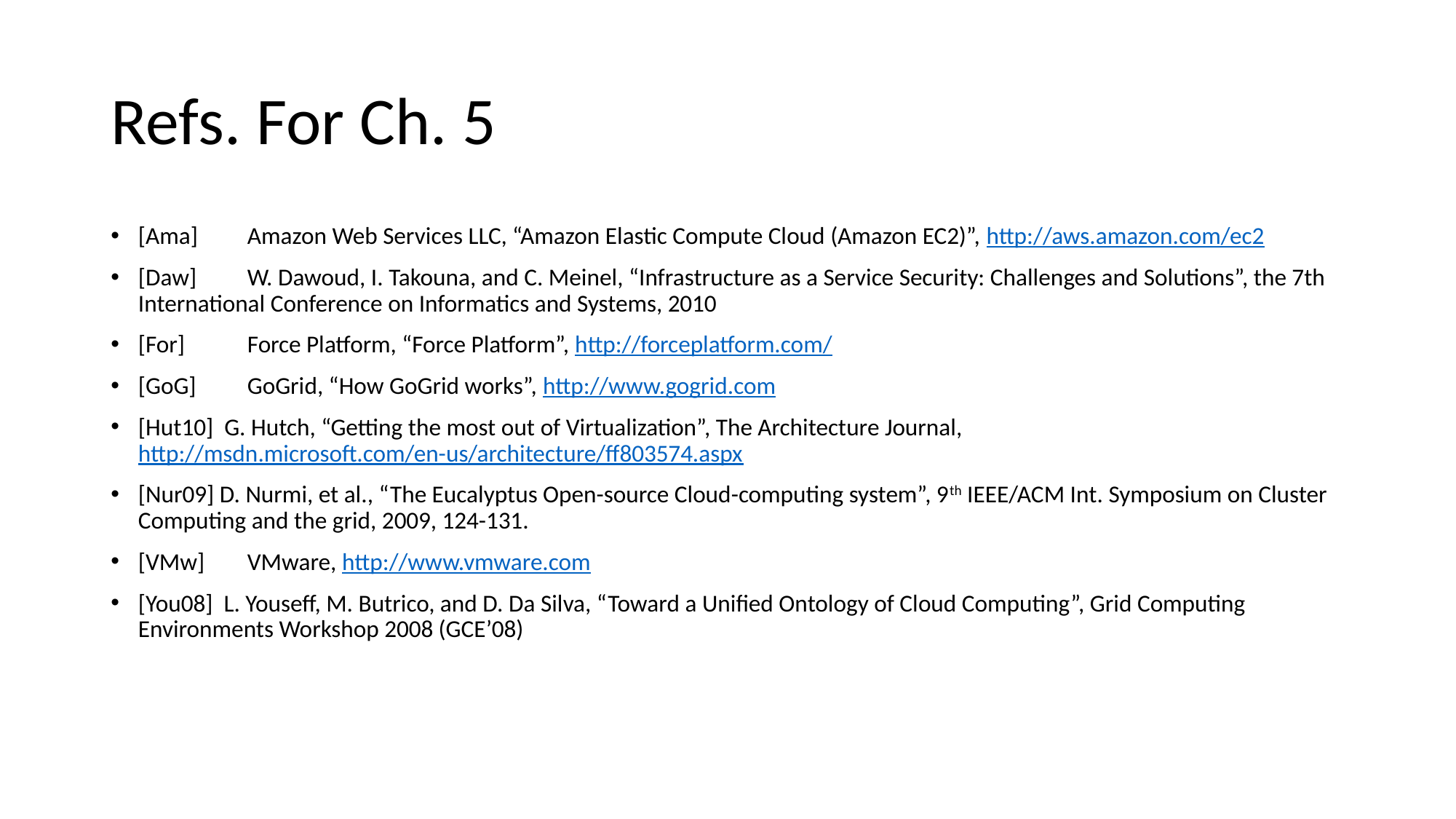

# Refs. For Ch. 5
[Ama]	Amazon Web Services LLC, “Amazon Elastic Compute Cloud (Amazon EC2)”, http://aws.amazon.com/ec2
[Daw]	W. Dawoud, I. Takouna, and C. Meinel, “Infrastructure as a Service Security: Challenges and Solutions”, the 7th International Conference on Informatics and Systems, 2010
[For]	Force Platform, “Force Platform”, http://forceplatform.com/
[GoG]	GoGrid, “How GoGrid works”, http://www.gogrid.com
[Hut10]  G. Hutch, “Getting the most out of Virtualization”, The Architecture Journal, http://msdn.microsoft.com/en-us/architecture/ff803574.aspx
[Nur09] D. Nurmi, et al., “The Eucalyptus Open-source Cloud-computing system”, 9th IEEE/ACM Int. Symposium on Cluster Computing and the grid, 2009, 124-131.
[VMw]	VMware, http://www.vmware.com
[You08]  L. Youseff, M. Butrico, and D. Da Silva, “Toward a Unified Ontology of Cloud Computing”, Grid Computing Environments Workshop 2008 (GCE’08)